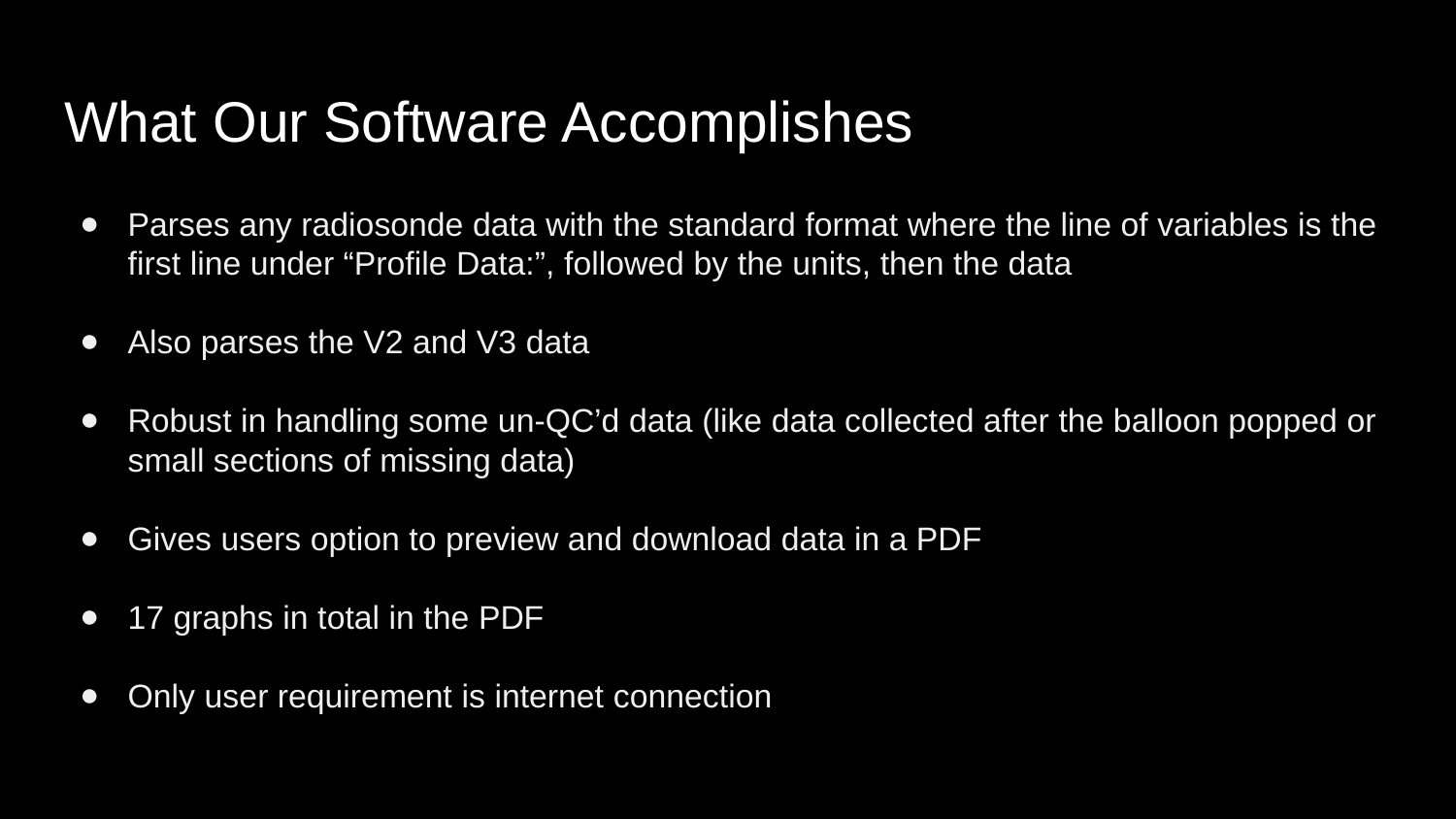

# What Our Software Accomplishes
Parses any radiosonde data with the standard format where the line of variables is the first line under “Profile Data:”, followed by the units, then the data

Also parses the V2 and V3 data

Robust in handling some un-QC’d data (like data collected after the balloon popped or small sections of missing data)

Gives users option to preview and download data in a PDF

17 graphs in total in the PDF

Only user requirement is internet connection